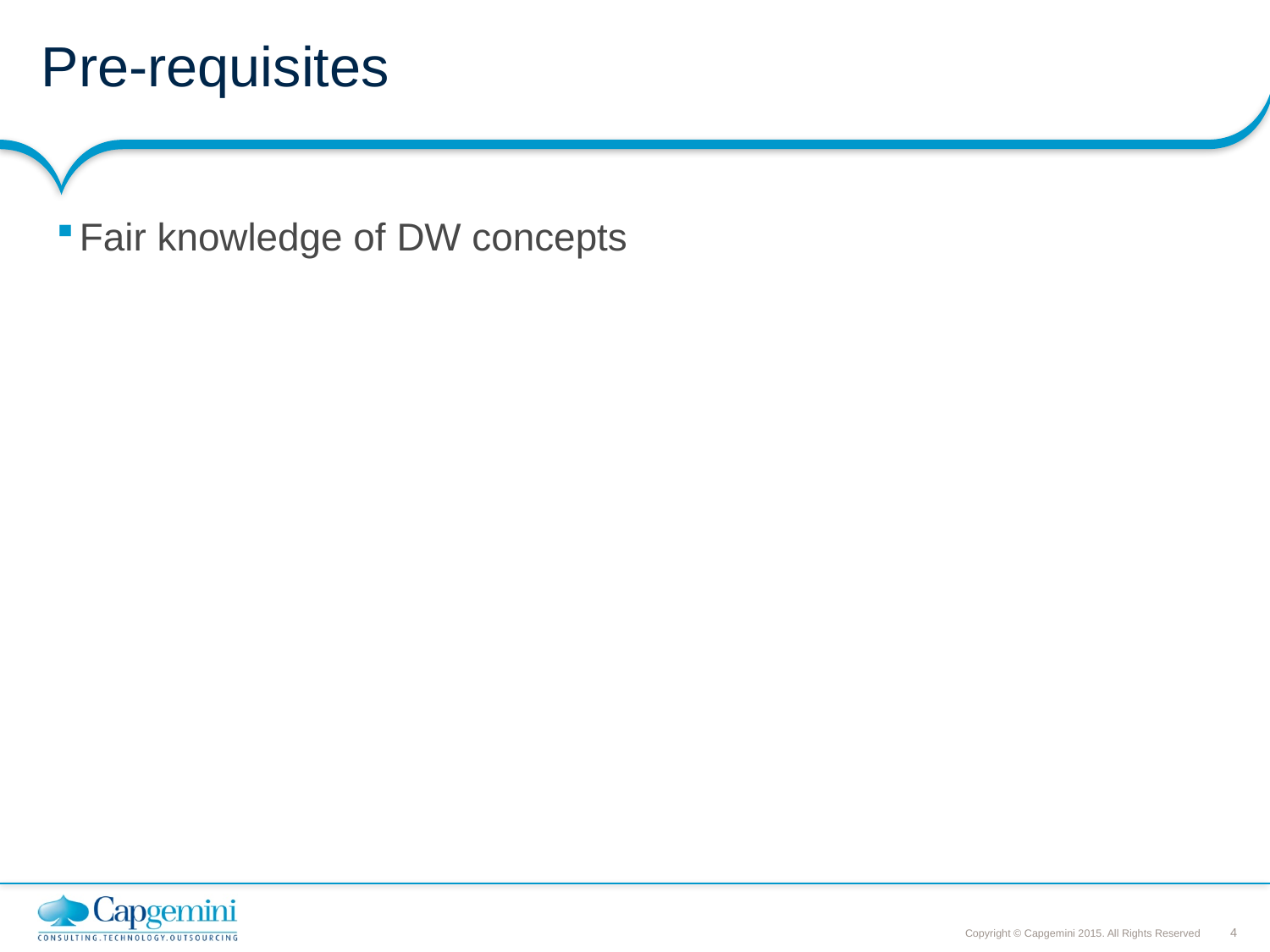

# Pre-requisites
Fair knowledge of DW concepts